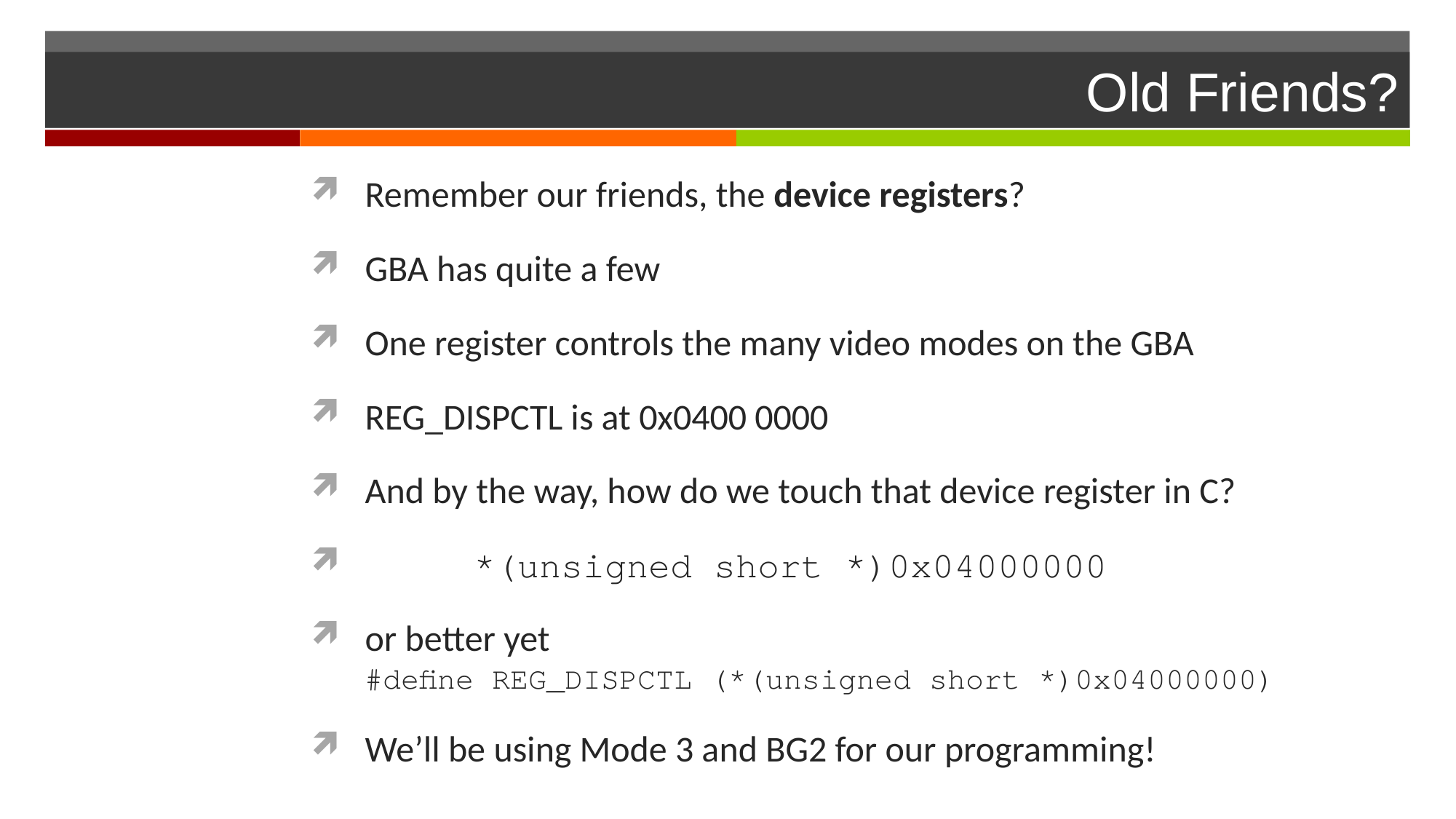

# Old Friends?
Remember our friends, the device registers?
GBA has quite a few
One register controls the many video modes on the GBA
REG_DISPCTL is at 0x0400 0000
And by the way, how do we touch that device register in C?
	*(unsigned short *)0x04000000
or better yet
#define REG_DISPCTL (*(unsigned short *)0x04000000)
We’ll be using Mode 3 and BG2 for our programming!